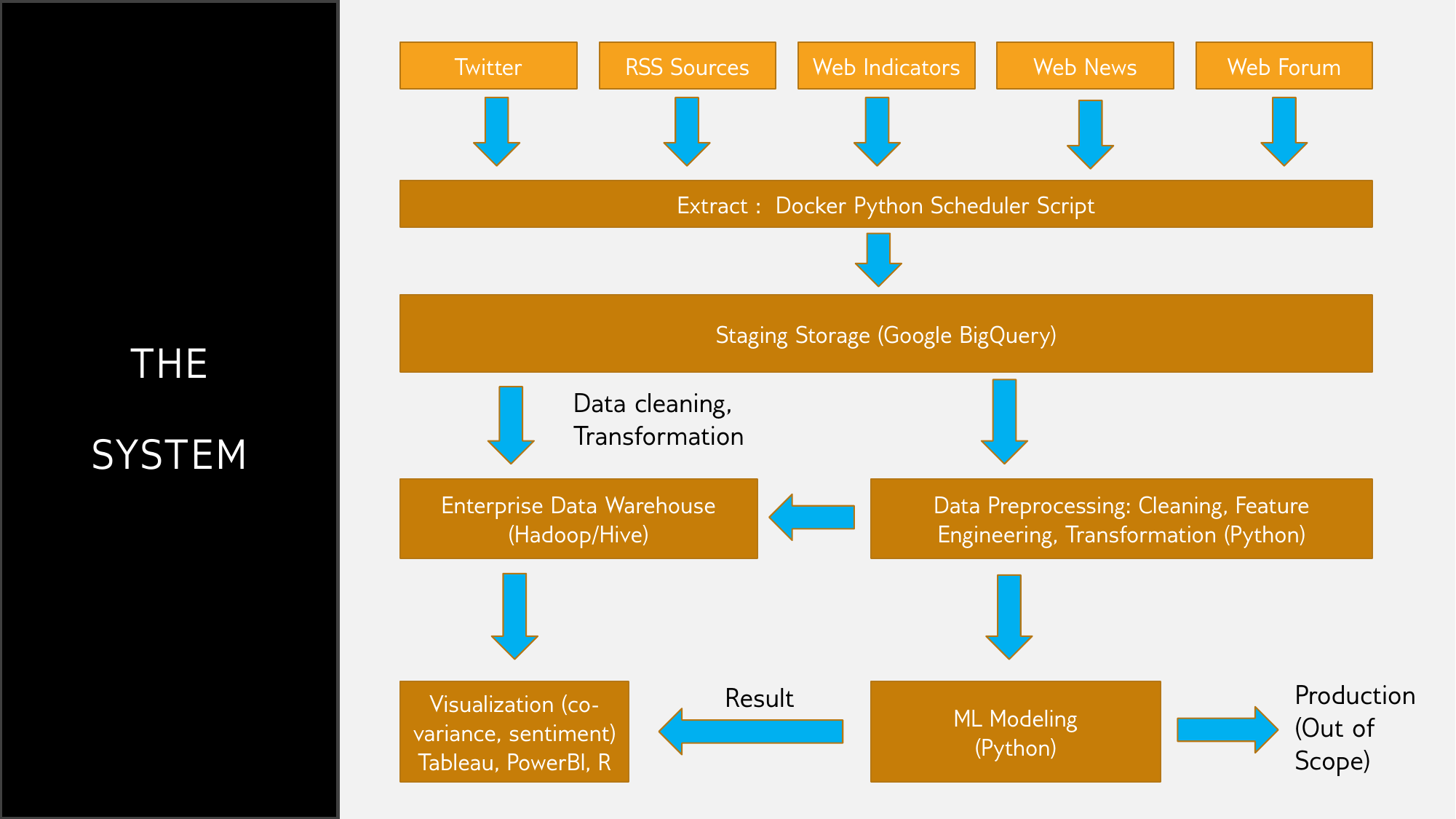

THE

system
Twitter
RSS Sources
Web Indicators
Web News
Web Forum

Extract :  Docker Python Scheduler Script

Staging Storage (Google BigQuery)
Data cleaning,
Transformation

Enterprise Data Warehouse (Hadoop/Hive)
Data Preprocessing: Cleaning, Feature Engineering, Transformation (Python)

Production (Out of Scope)
Result

Visualization (co-variance, sentiment)
Tableau, PowerBI, R
ML Modeling
(Python)